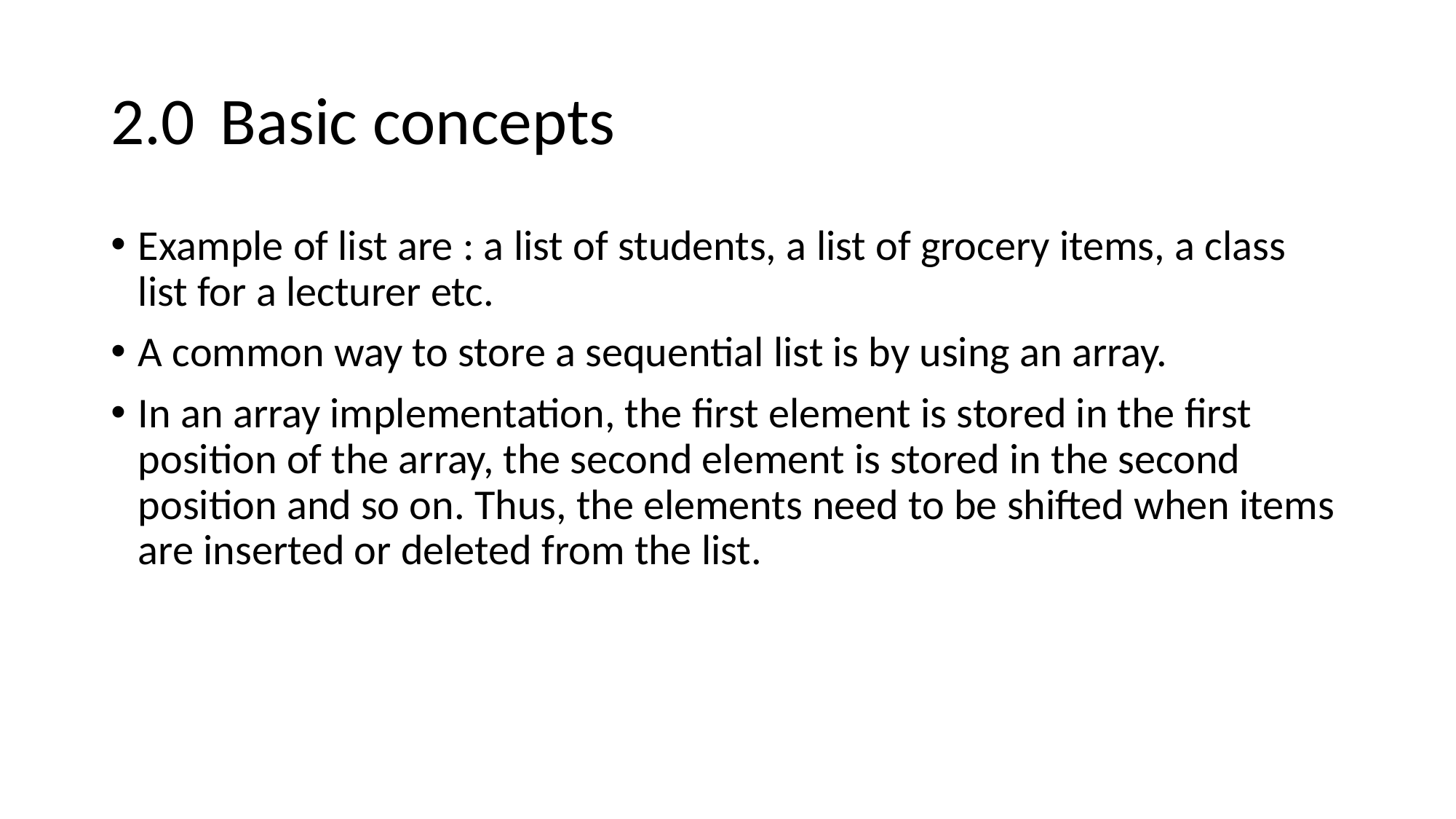

# 2.0	Basic concepts
Example of list are : a list of students, a list of grocery items, a class list for a lecturer etc.
A common way to store a sequential list is by using an array.
In an array implementation, the first element is stored in the first position of the array, the second element is stored in the second position and so on. Thus, the elements need to be shifted when items are inserted or deleted from the list.